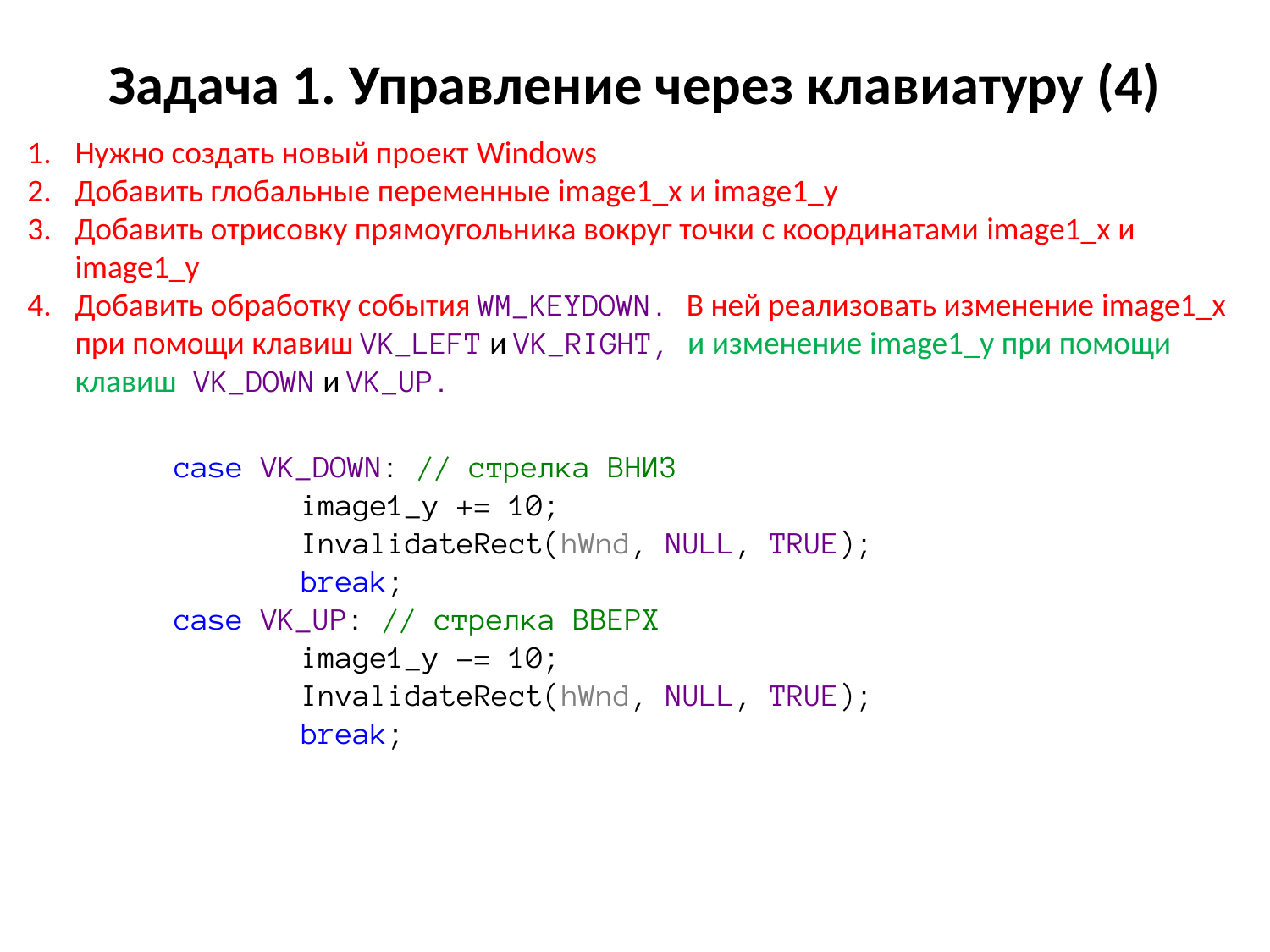

# Задача 1. Управление через клавиатуру (4)
Нужно создать новый проект Windows
Добавить глобальные переменные image1_x и image1_y
Добавить отрисовку прямоугольника вокруг точки с координатами image1_x и image1_y
Добавить обработку события WM_KEYDOWN. В ней реализовать изменение image1_x при помощи клавиш VK_LEFT и VK_RIGHT, и изменение image1_y при помощи клавиш VK_DOWN и VK_UP.

	case VK_DOWN: // стрелка ВНИЗ
		image1_y += 10;
		InvalidateRect(hWnd, NULL, TRUE);
		break;
	case VK_UP: // стрелка ВВЕРХ
		image1_y -= 10;
		InvalidateRect(hWnd, NULL, TRUE);
		break;